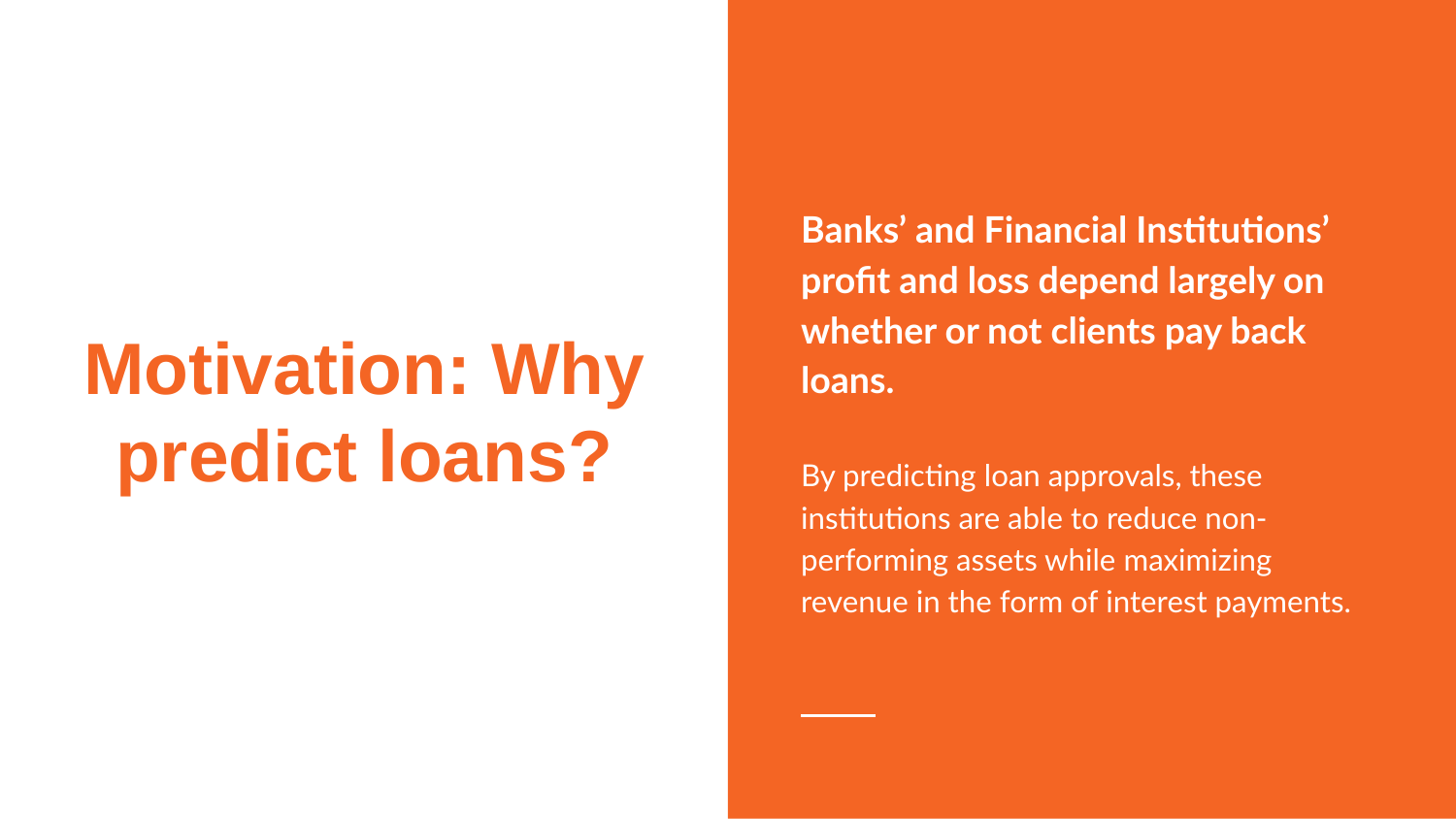

Banks’ and Financial Institutions’ profit and loss depend largely on whether or not clients pay back loans.

By predicting loan approvals, these institutions are able to reduce non-performing assets while maximizing revenue in the form of interest payments.
# Motivation: Why predict loans?